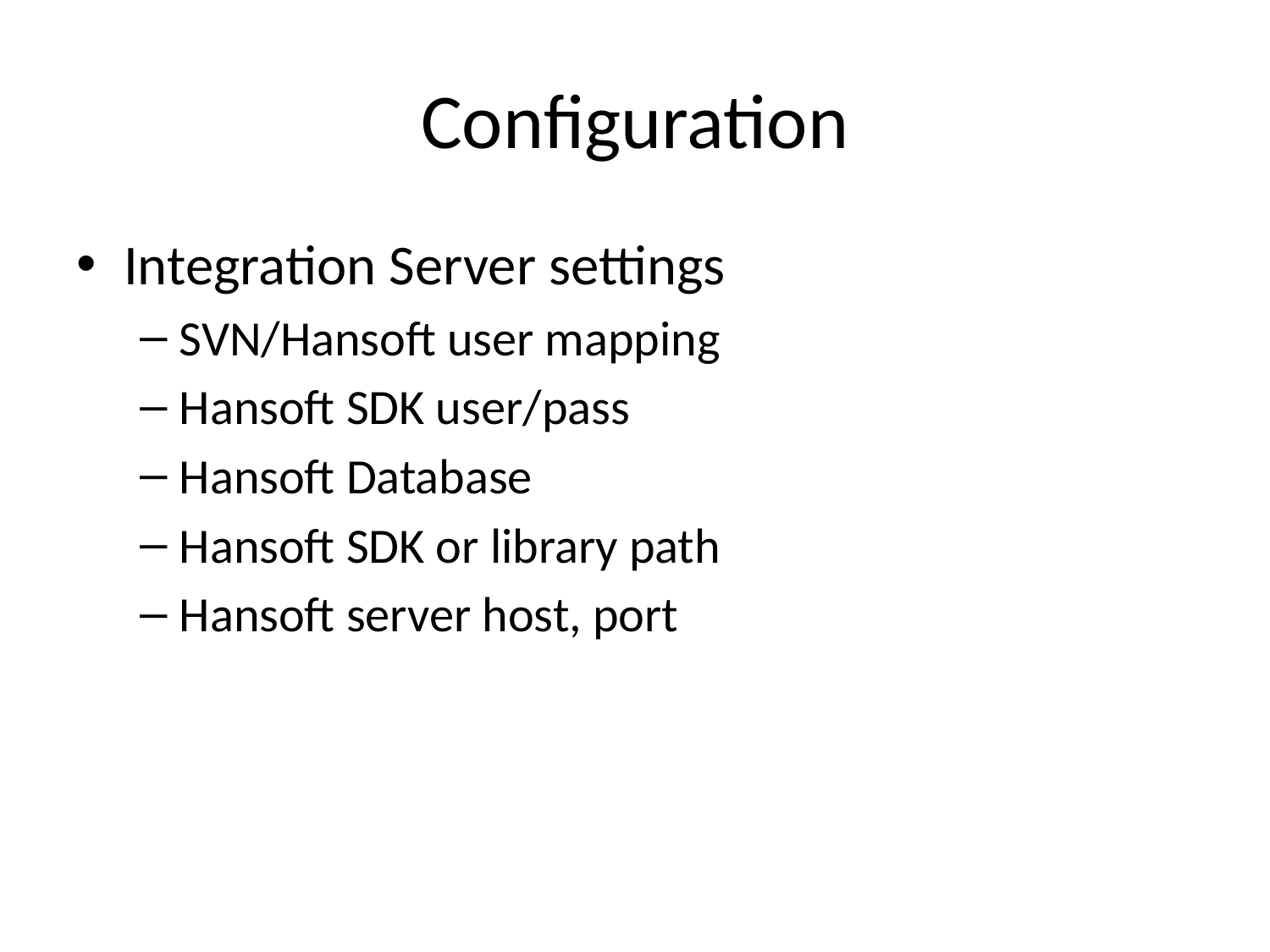

# Configuration
Integration Server settings
SVN/Hansoft user mapping
Hansoft SDK user/pass
Hansoft Database
Hansoft SDK or library path
Hansoft server host, port